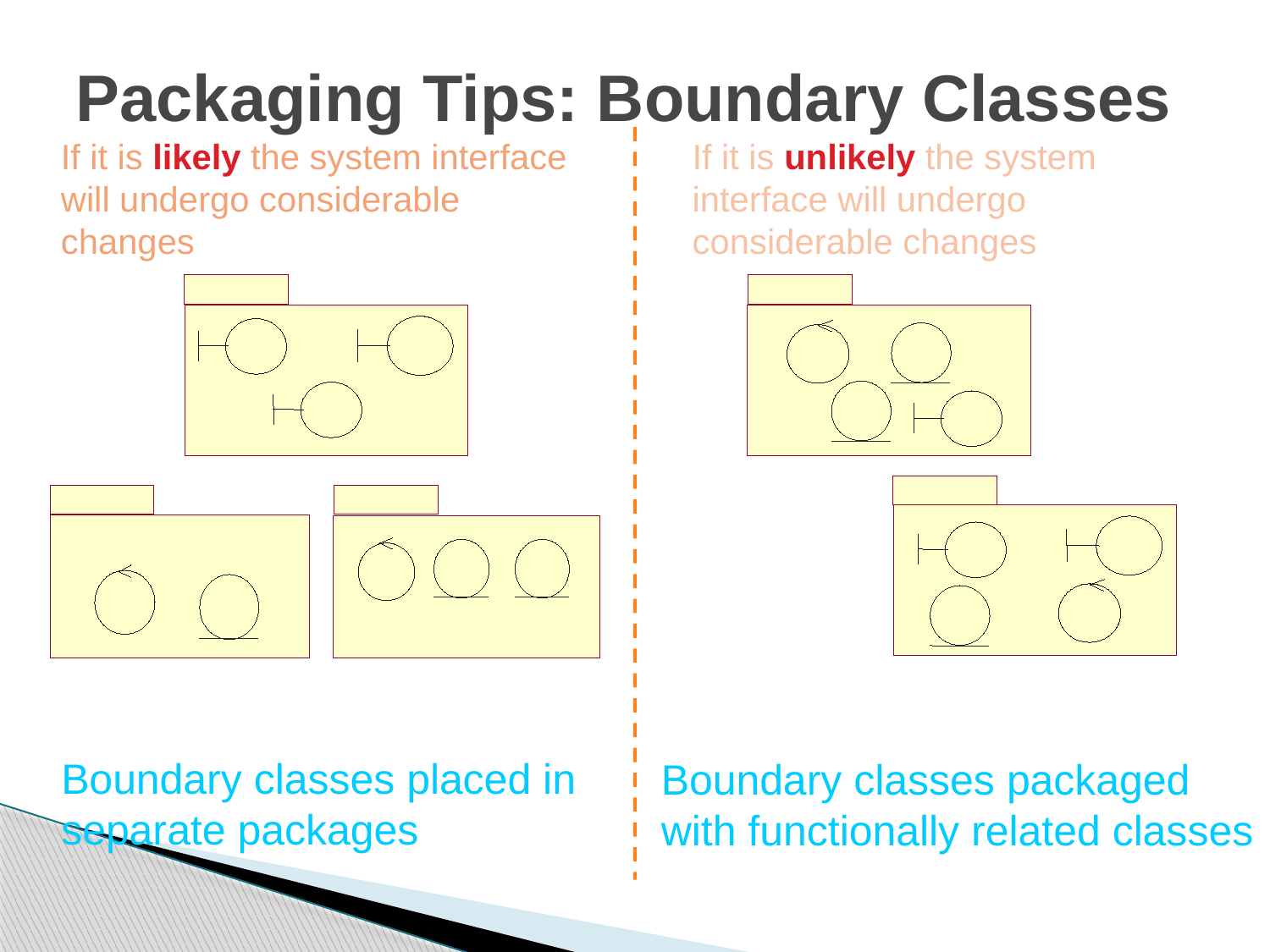

# Packaging Tips: Boundary Classes
If it is likely the system interface will undergo considerable changes

If it is unlikely the system interface will undergo considerable changes

Boundary classes placed in
separate packages
Boundary classes packaged
with functionally related classes